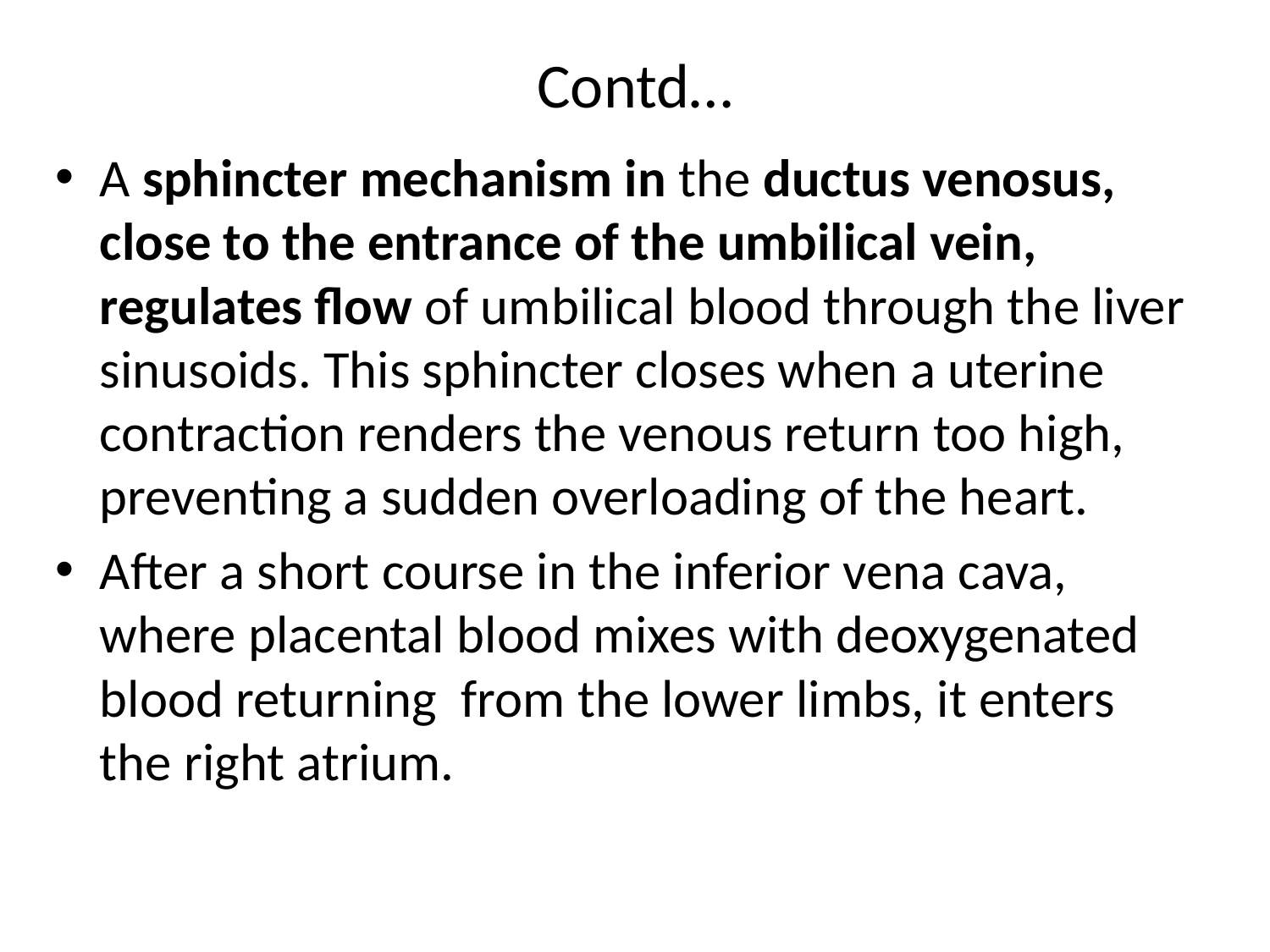

# Contd…
A sphincter mechanism in the ductus venosus, close to the entrance of the umbilical vein, regulates flow of umbilical blood through the liver sinusoids. This sphincter closes when a uterine contraction renders the venous return too high, preventing a sudden overloading of the heart.
After a short course in the inferior vena cava, where placental blood mixes with deoxygenated blood returning  from the lower limbs, it enters the right atrium.